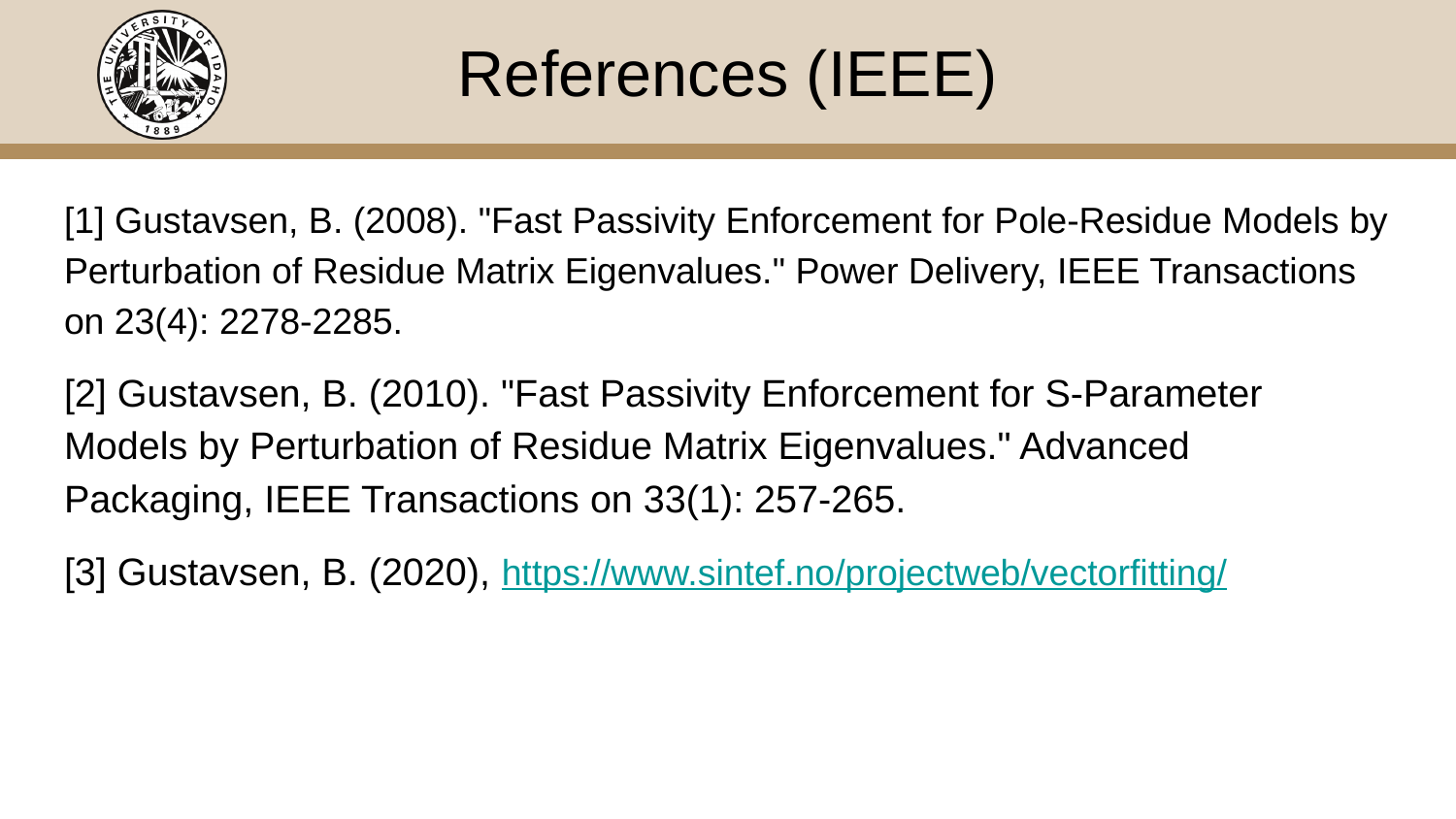

# References (IEEE)
[1] Gustavsen, B. (2008). "Fast Passivity Enforcement for Pole-Residue Models by Perturbation of Residue Matrix Eigenvalues." Power Delivery, IEEE Transactions on 23(4): 2278-2285.
[2] Gustavsen, B. (2010). "Fast Passivity Enforcement for S-Parameter Models by Perturbation of Residue Matrix Eigenvalues." Advanced Packaging, IEEE Transactions on 33(1): 257-265.
[3] Gustavsen, B. (2020), https://www.sintef.no/projectweb/vectorfitting/